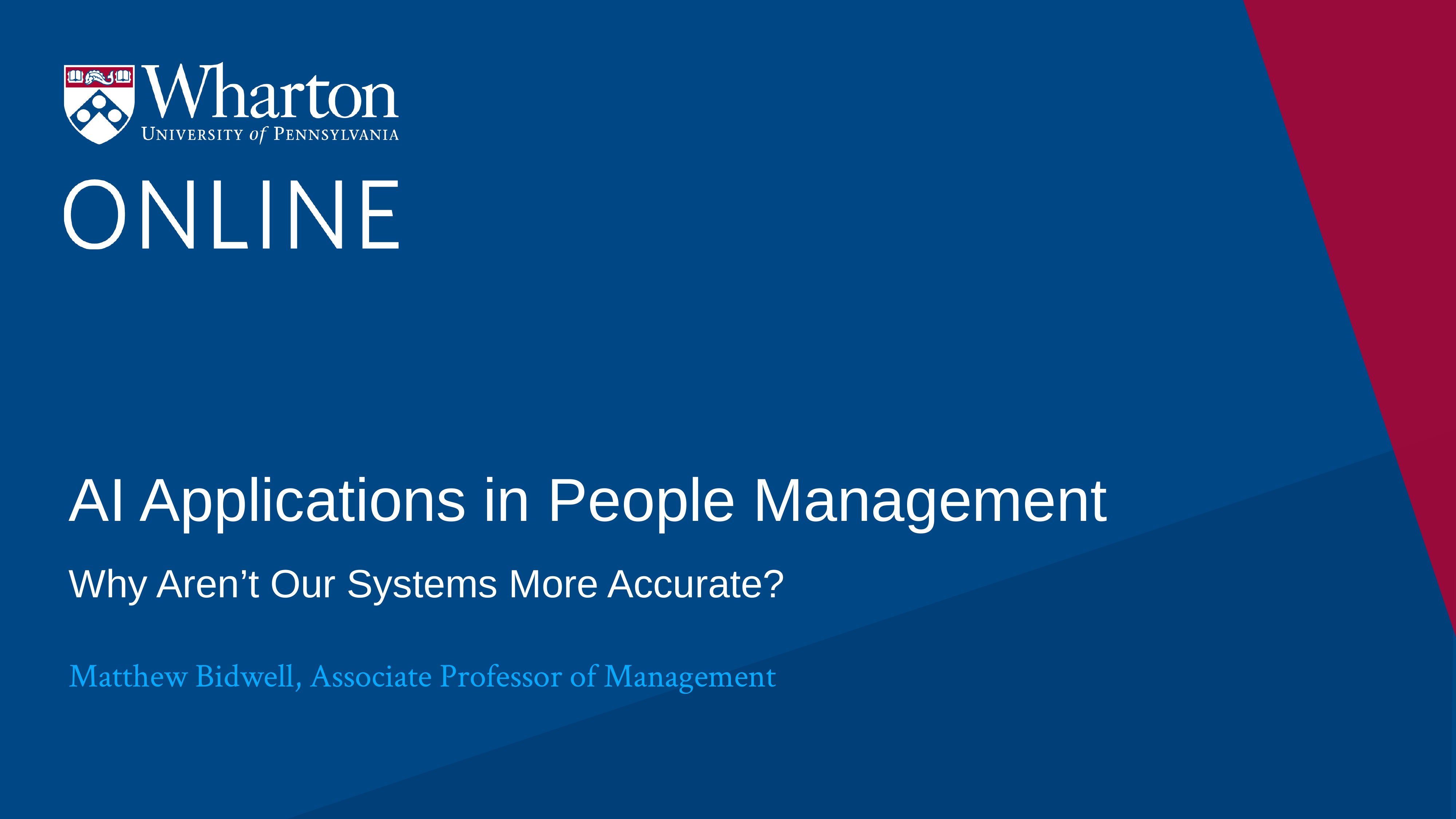

# AI Applications in People Management
Why Aren’t Our Systems More Accurate?
Matthew Bidwell, Associate Professor of Management